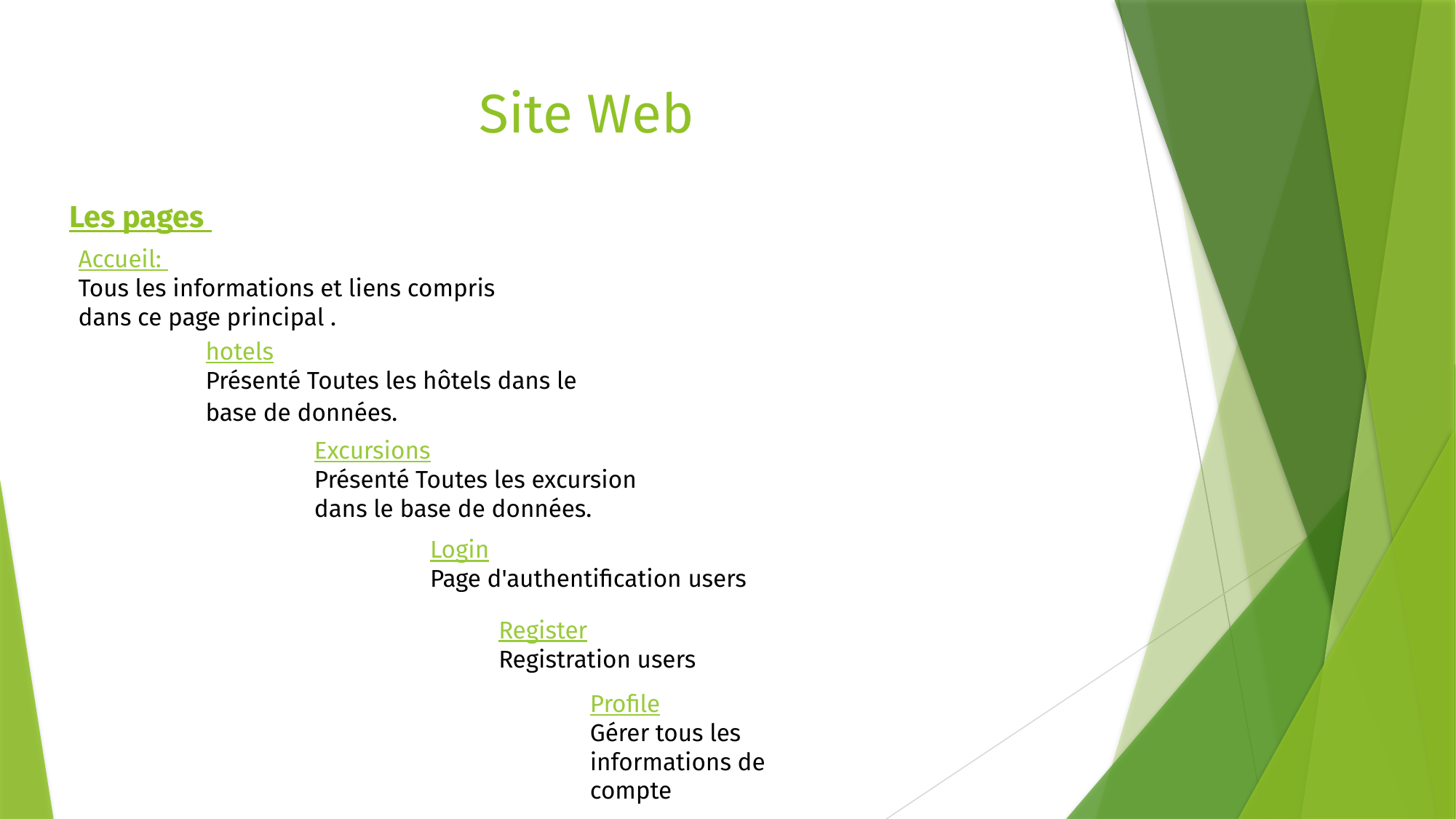

# Site Web
Les pages

Accueil:
Tous les informations et liens compris dans ce page principal .

hotels
Présenté Toutes les hôtels dans le base de données.
Excursions
Présenté Toutes les excursion dans le base de données.
Login
Page d'authentification users
Register
Registration users
Profile
Gérer tous les informations de compte